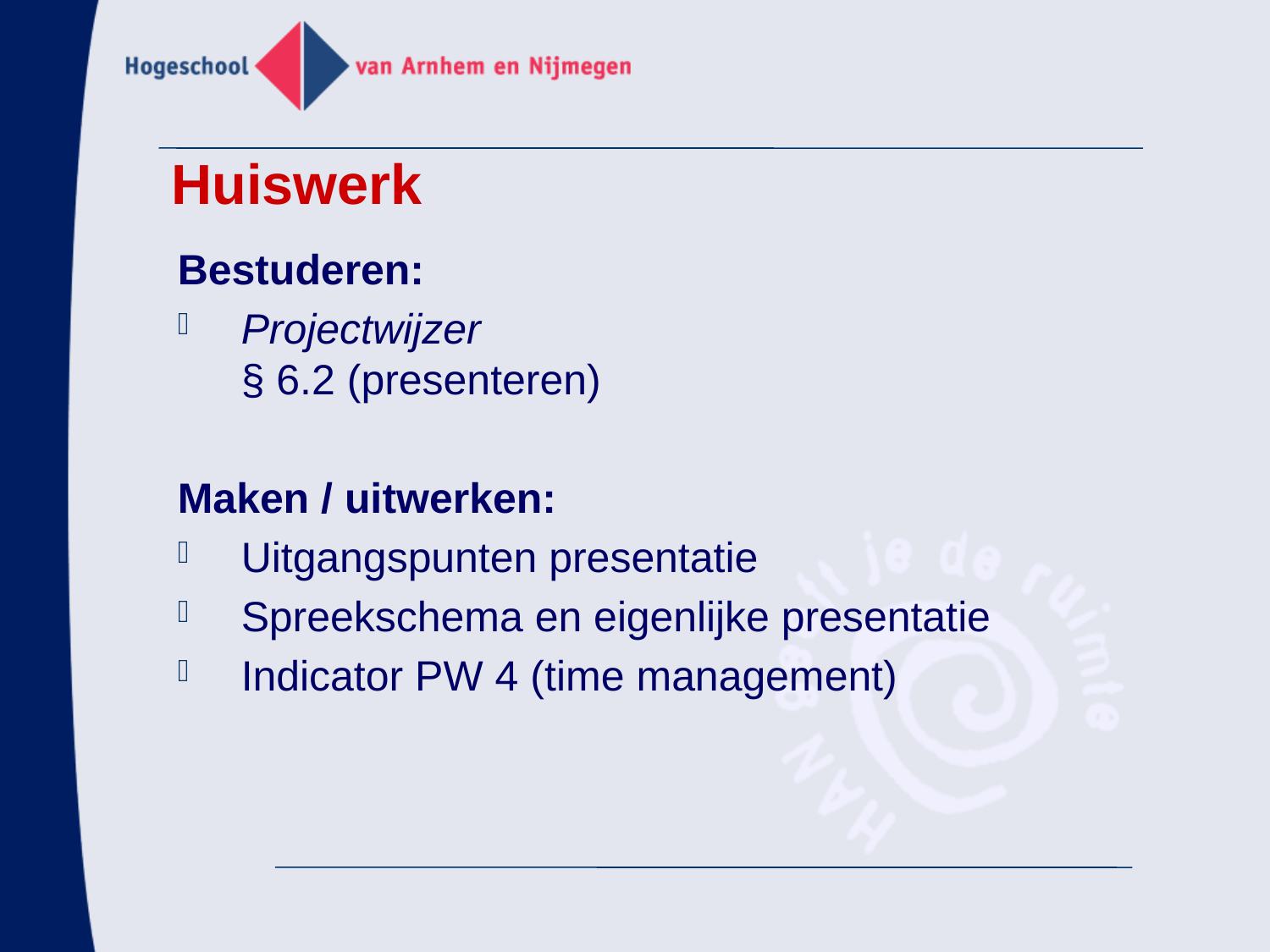

Huiswerk
Bestuderen:
Projectwijzer
§ 6.2 (presenteren)

Maken / uitwerken:
Uitgangspunten presentatie
Spreekschema en eigenlijke presentatie
Indicator PW 4 (time management)